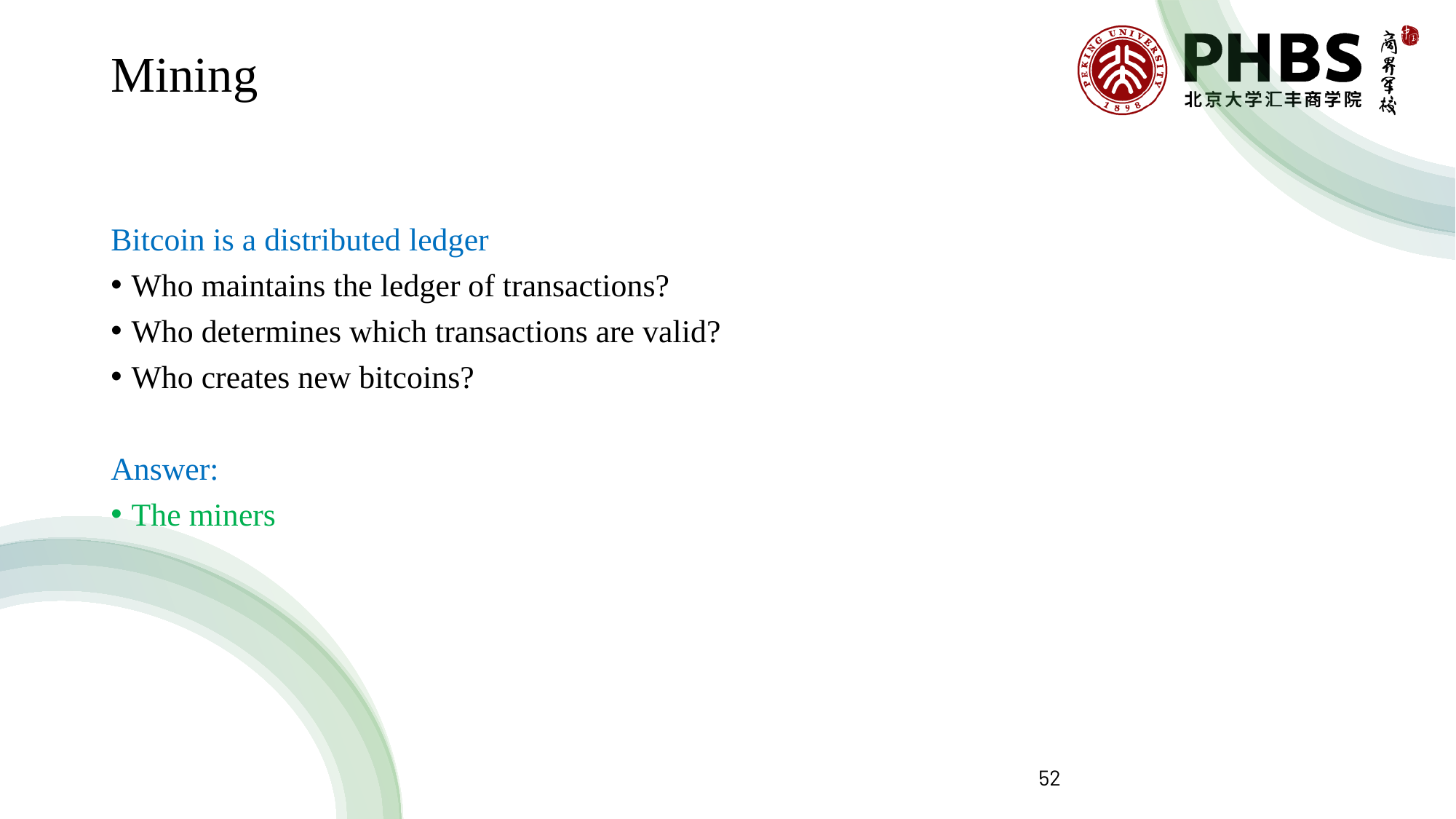

# Mining
Bitcoin is a distributed ledger
Who maintains the ledger of transactions?
Who determines which transactions are valid?
Who creates new bitcoins?

Answer:
The miners

52